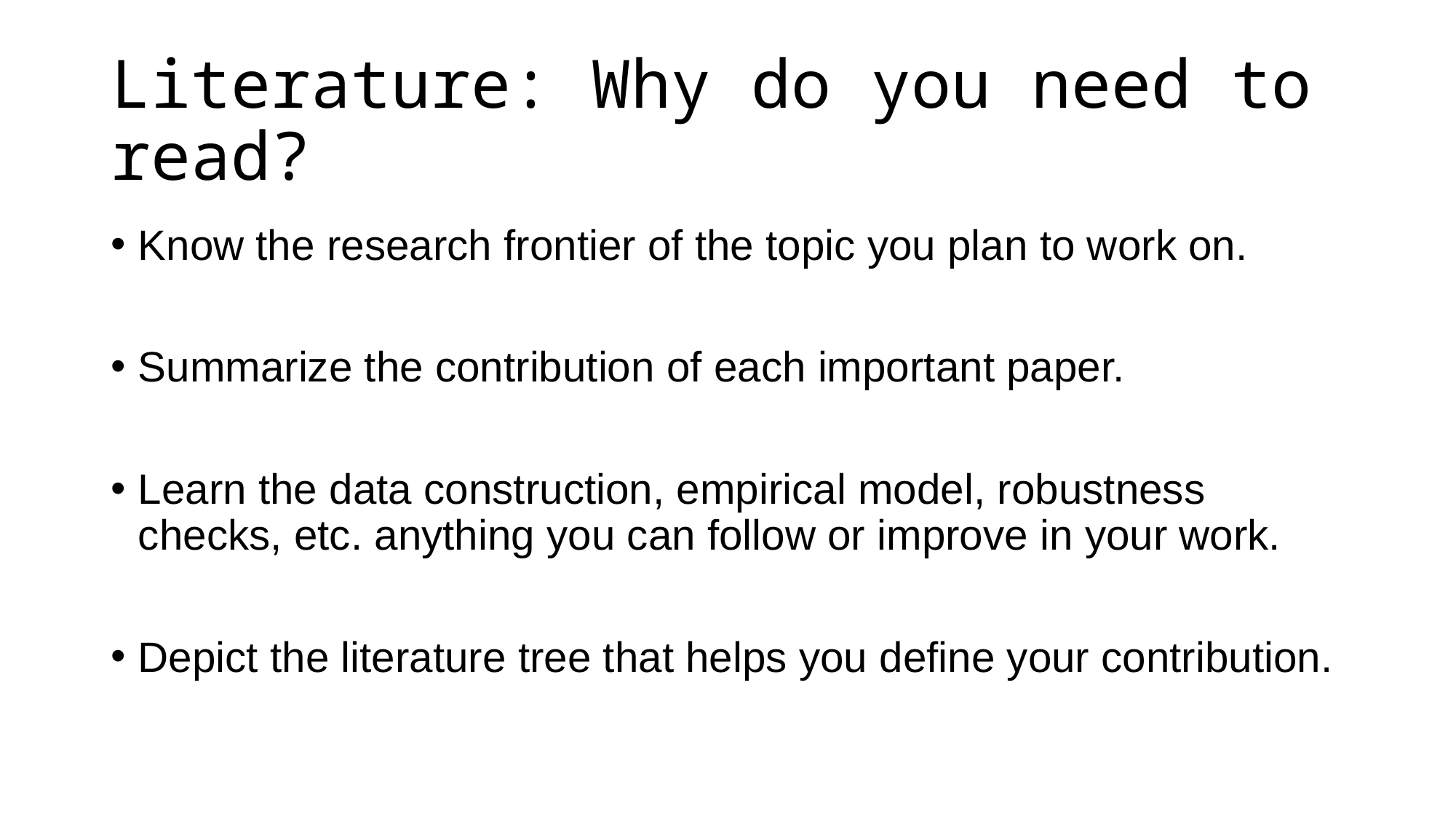

# Literature: Why do you need to read?
Know the research frontier of the topic you plan to work on.

Summarize the contribution of each important paper.

Learn the data construction, empirical model, robustness checks, etc. anything you can follow or improve in your work.

Depict the literature tree that helps you define your contribution.